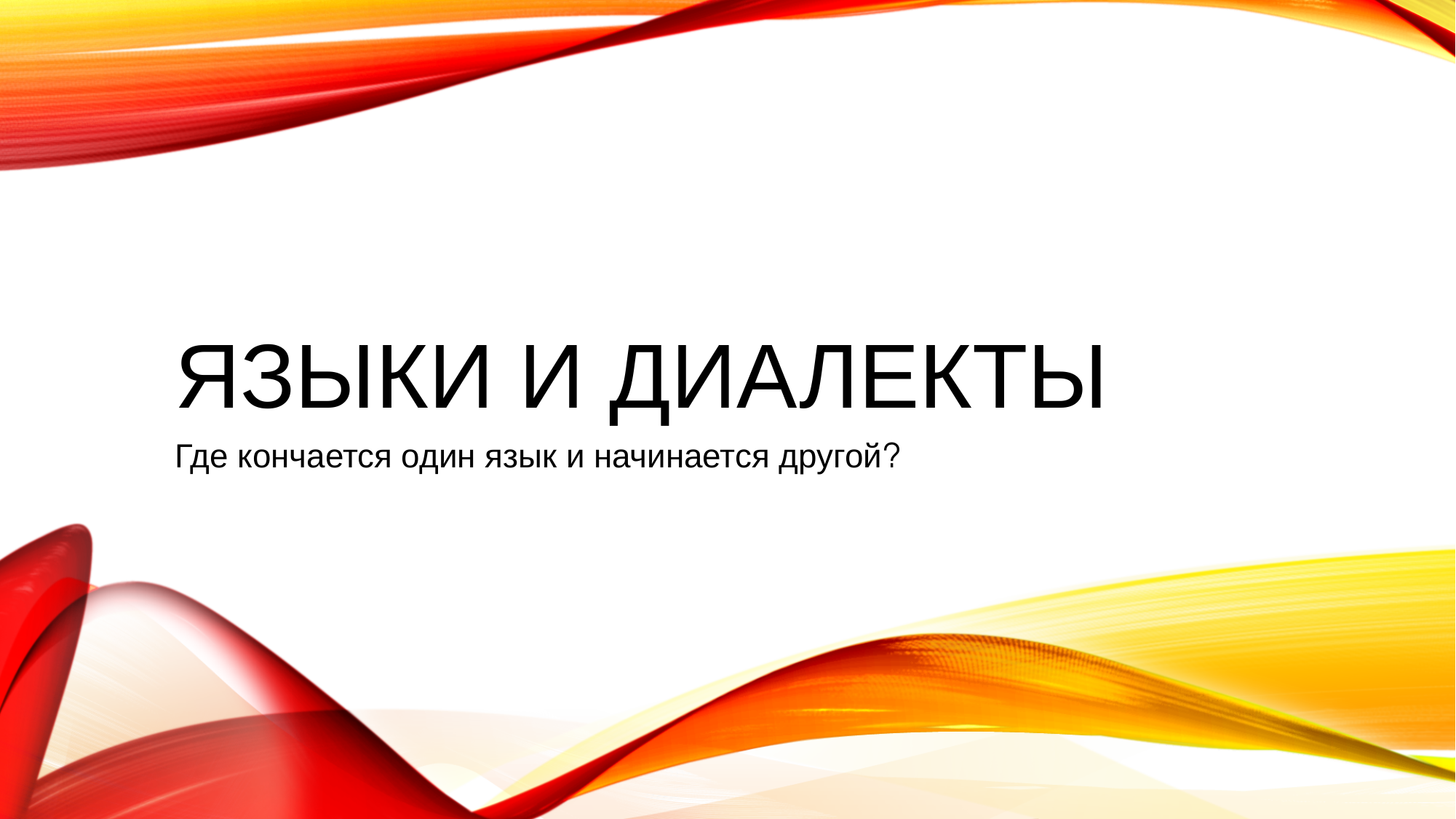

# Языки и диалекты
Где кончается один язык и начинается другой?